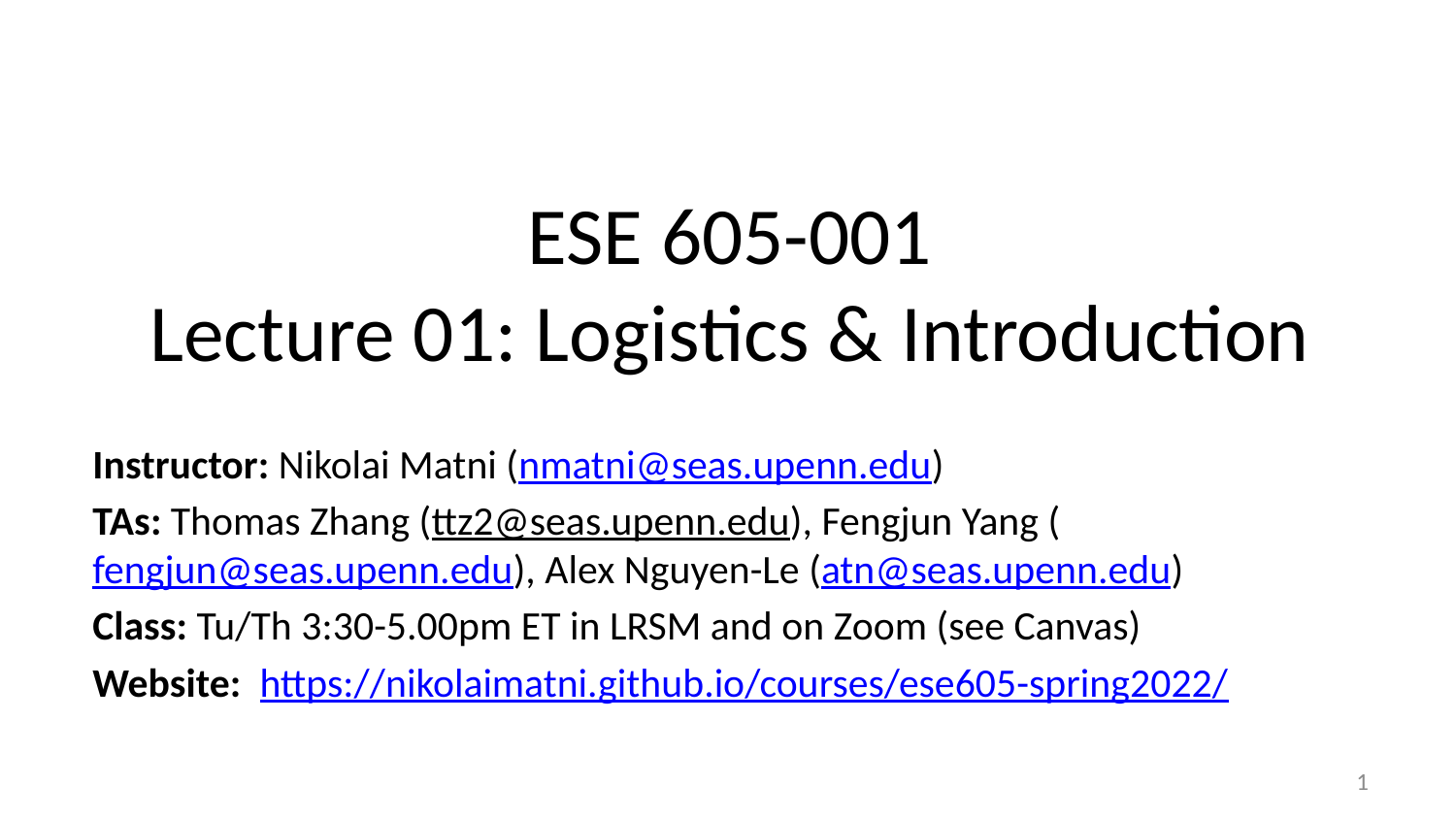

# ESE 605-001 Lecture 01: Logistics & Introduction
Instructor: Nikolai Matni (nmatni@seas.upenn.edu)
TAs: Thomas Zhang (ttz2@seas.upenn.edu), Fengjun Yang (fengjun@seas.upenn.edu), Alex Nguyen-Le (atn@seas.upenn.edu)
Class: Tu/Th 3:30-5.00pm ET in LRSM and on Zoom (see Canvas)
Website:  https://nikolaimatni.github.io/courses/ese605-spring2022/
1